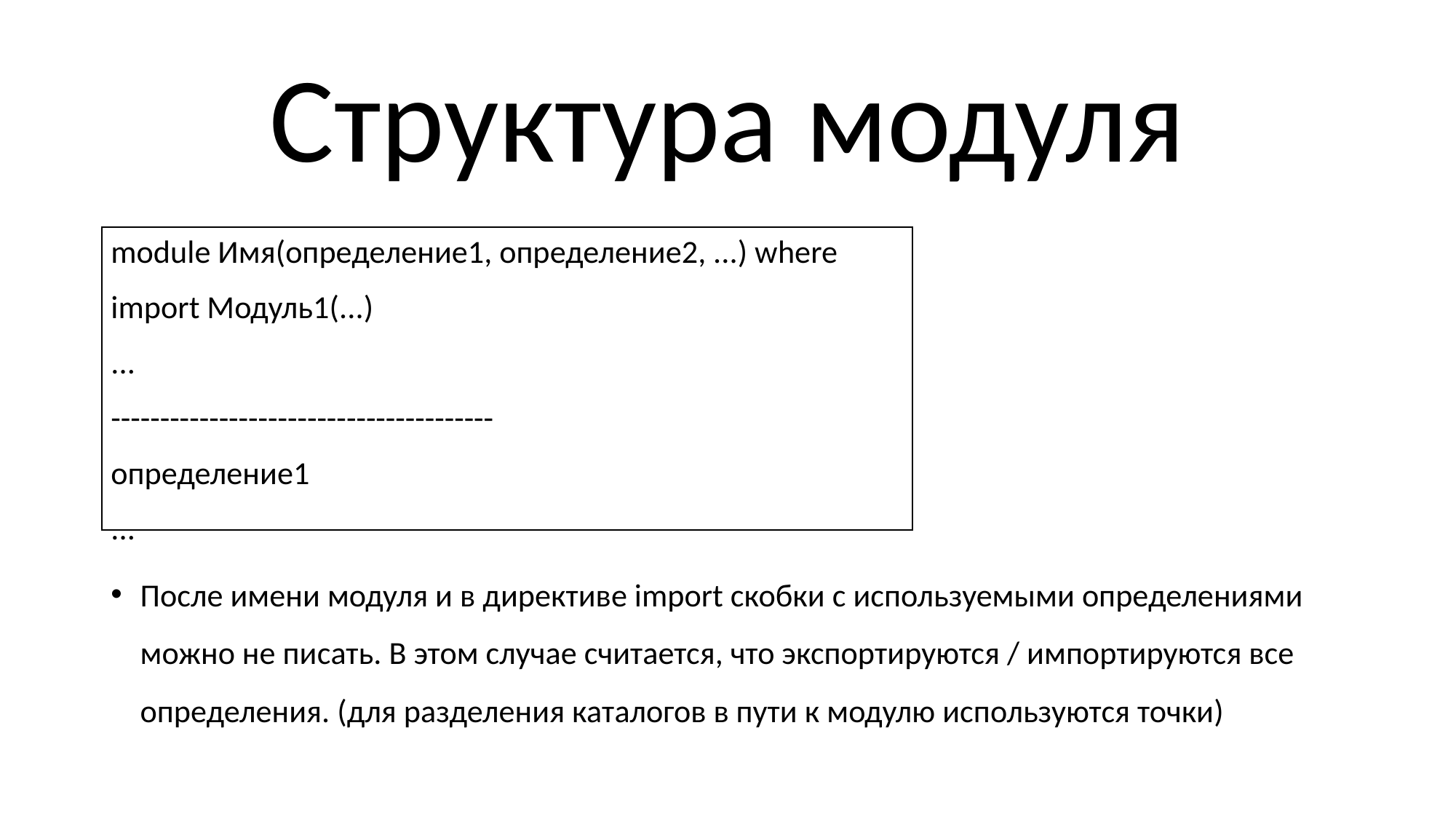

# Структура модуля
module Имя(определение1, определение2, ...) where
import Модуль1(...)
...
---------------------------------------
определение1
...
После имени модуля и в директиве import скобки с используемыми определениями можно не писать. В этом случае считается, что экспортируются / импортируются все определения. (для разделения каталогов в пути к модулю используются точки)